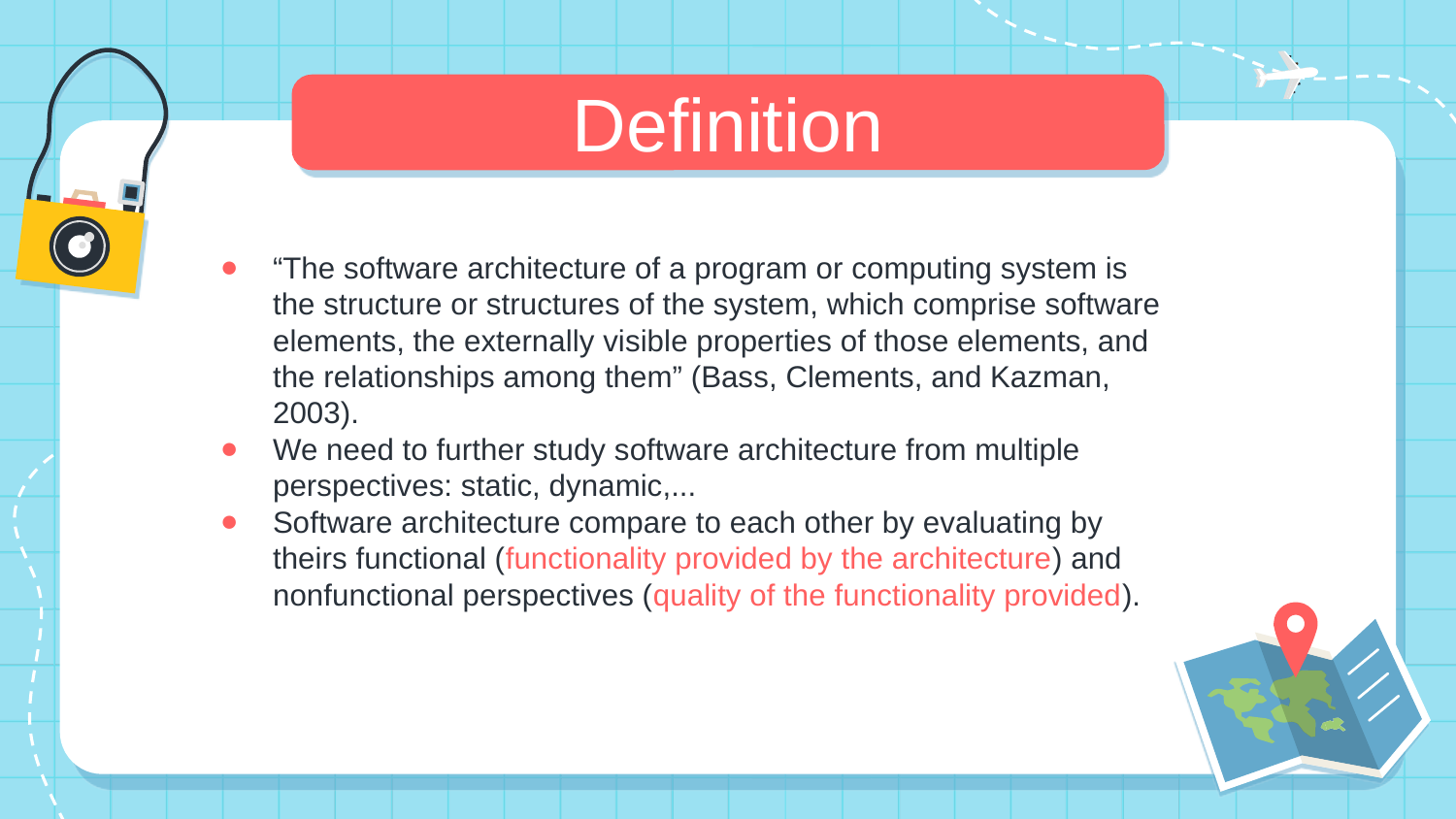

# Definition
“The software architecture of a program or computing system is the structure or structures of the system, which comprise software elements, the externally visible properties of those elements, and the relationships among them” (Bass, Clements, and Kazman, 2003).
We need to further study software architecture from multiple perspectives: static, dynamic,...
Software architecture compare to each other by evaluating by theirs functional (functionality provided by the architecture) and nonfunctional perspectives (quality of the functionality provided).